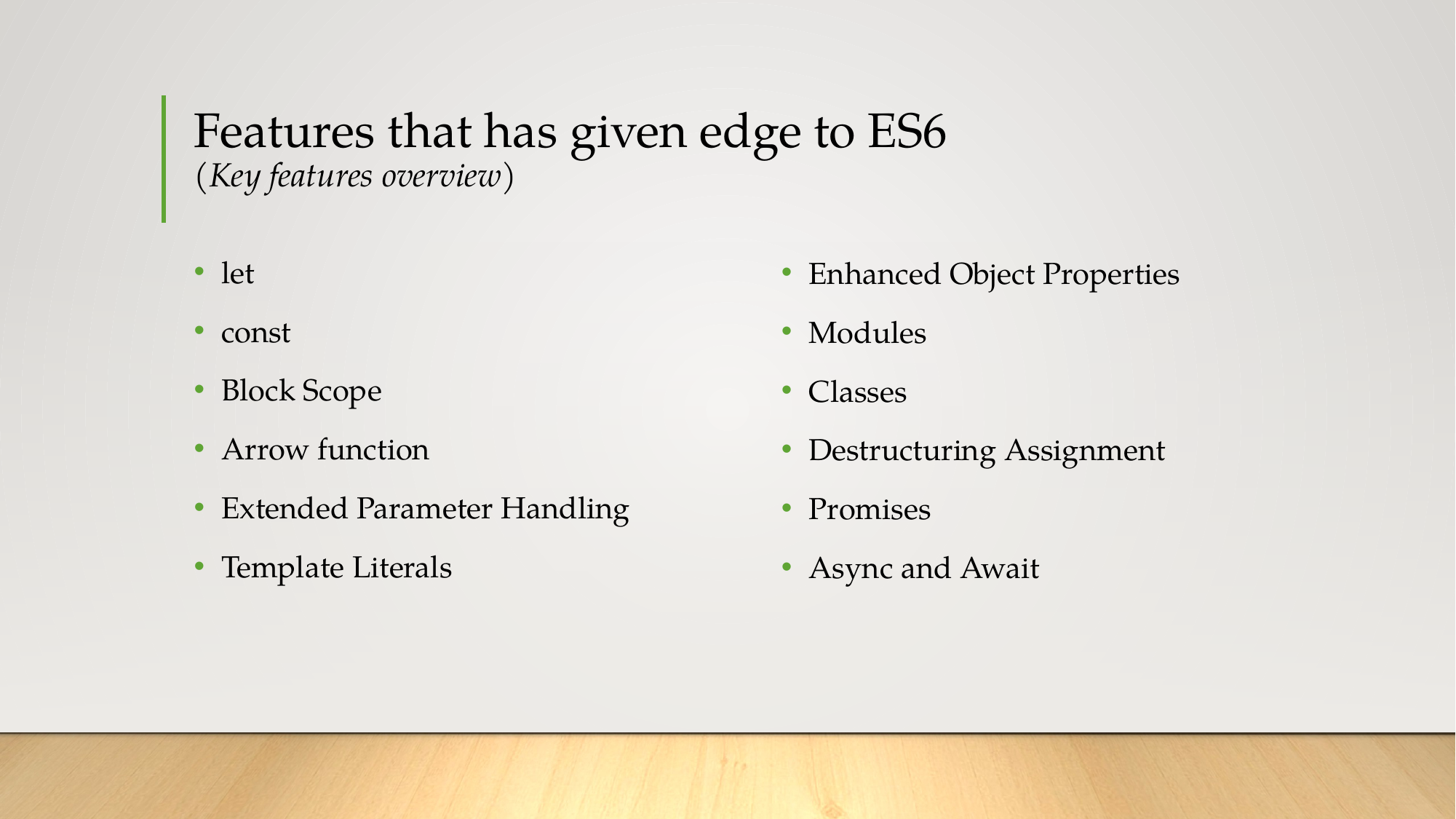

# Features that has given edge to ES6 (Key features overview)
let
const
Block Scope
Arrow function
Extended Parameter Handling
Template Literals

Enhanced Object Properties
Modules
Classes
Destructuring Assignment
Promises
Async and Await